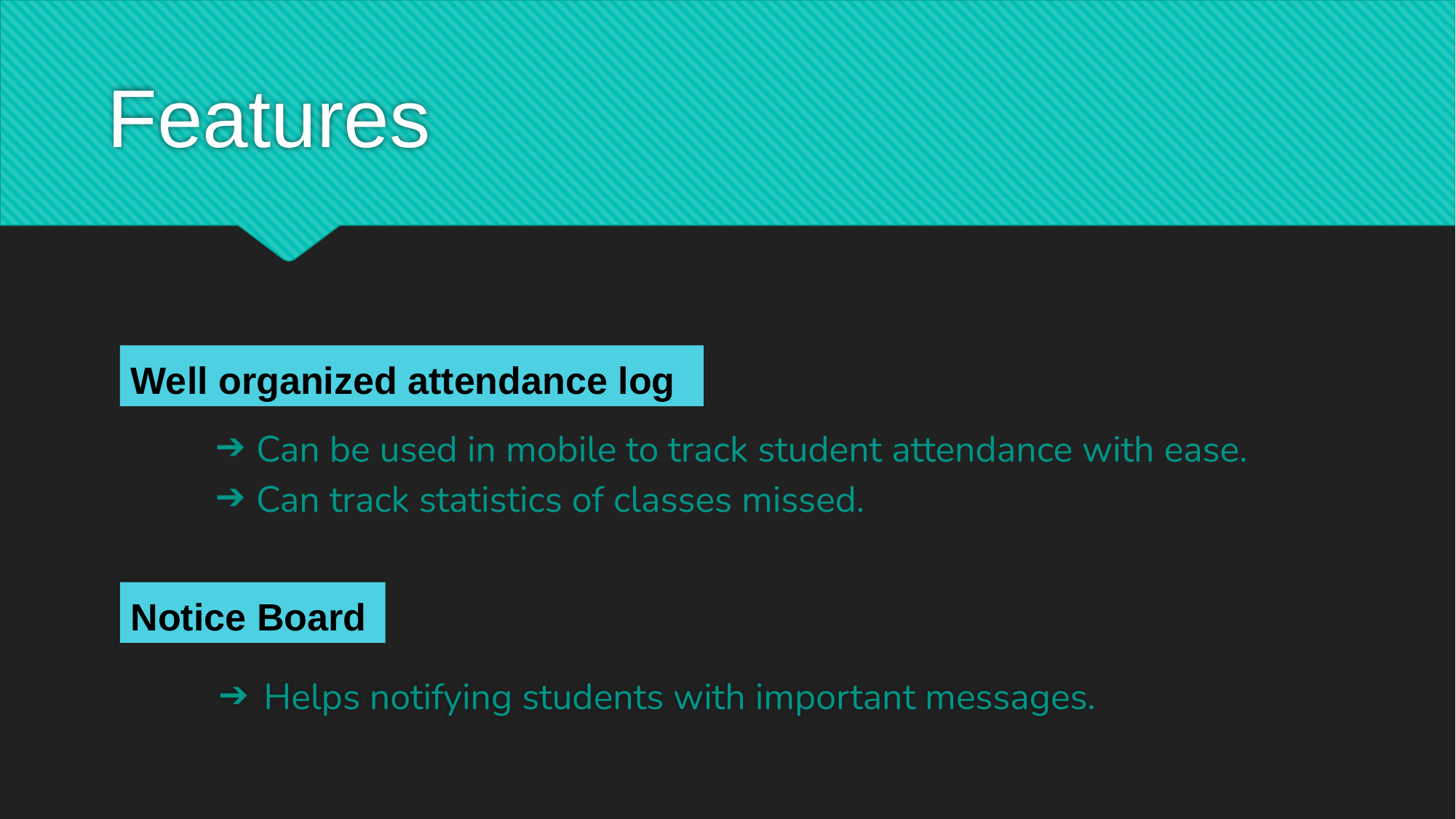

# Features
Well organized attendance log
Can be used in mobile to track student attendance with ease.
Can track statistics of classes missed.

Notice Board
Helps notifying students with important messages.